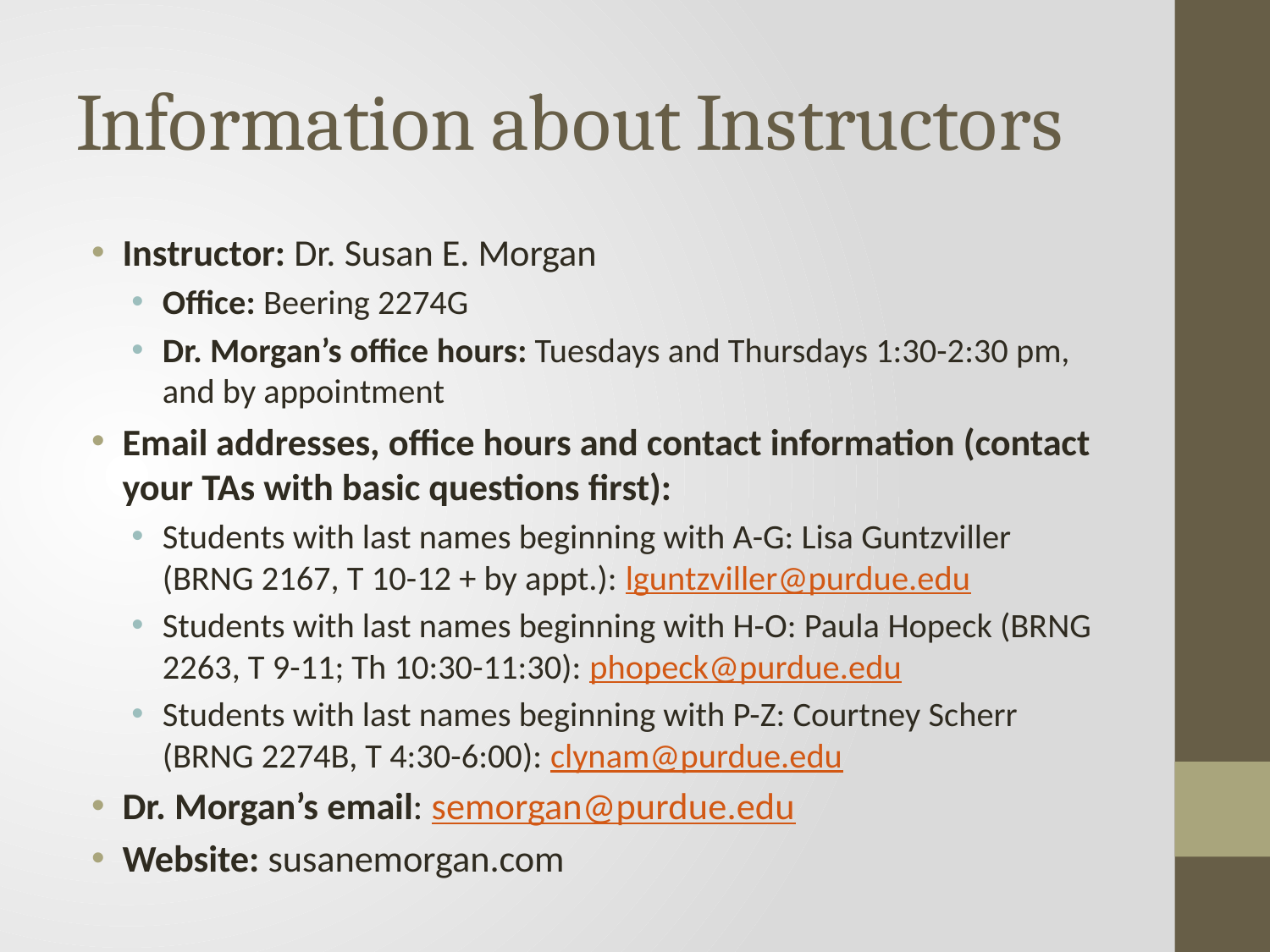

# Information about Instructors
Instructor: Dr. Susan E. Morgan
Office: Beering 2274G
Dr. Morgan’s office hours: Tuesdays and Thursdays 1:30-2:30 pm, and by appointment
Email addresses, office hours and contact information (contact your TAs with basic questions first):
Students with last names beginning with A-G: Lisa Guntzviller (BRNG 2167, T 10-12 + by appt.): lguntzviller@purdue.edu
Students with last names beginning with H-O: Paula Hopeck (BRNG 2263, T 9-11; Th 10:30-11:30): phopeck@purdue.edu
Students with last names beginning with P-Z: Courtney Scherr (BRNG 2274B, T 4:30-6:00): clynam@purdue.edu
Dr. Morgan’s email: semorgan@purdue.edu
Website: susanemorgan.com